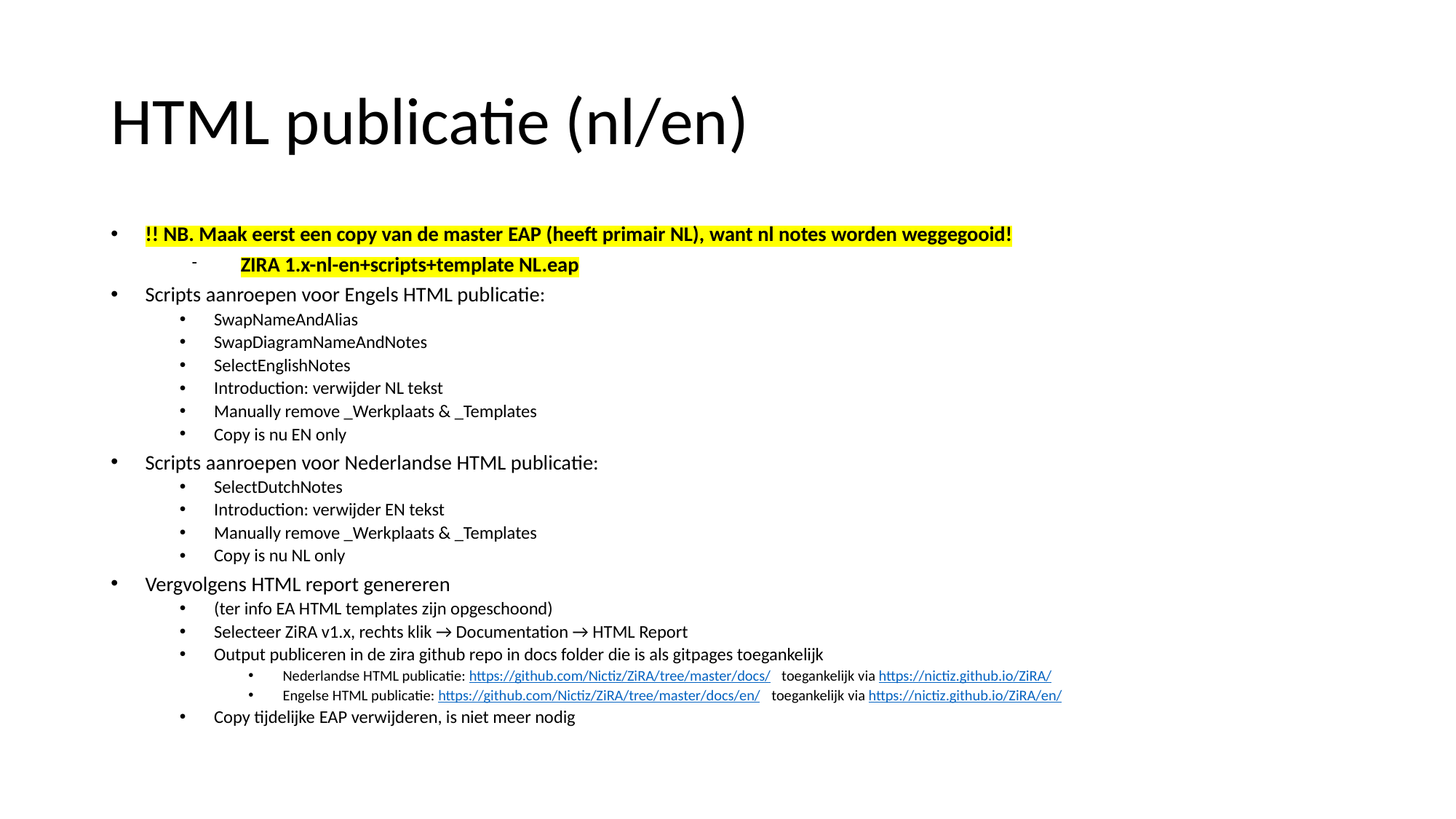

# HTML publicatie (nl/en)
!! NB. Maak eerst een copy van de master EAP (heeft primair NL), want nl notes worden weggegooid!
ZIRA 1.x-nl-en+scripts+template NL.eap
Scripts aanroepen voor Engels HTML publicatie:
SwapNameAndAlias
SwapDiagramNameAndNotes
SelectEnglishNotes
Introduction: verwijder NL tekst
Manually remove _Werkplaats & _Templates
Copy is nu EN only
Scripts aanroepen voor Nederlandse HTML publicatie:
SelectDutchNotes
Introduction: verwijder EN tekst
Manually remove _Werkplaats & _Templates
Copy is nu NL only
Vergvolgens HTML report genereren
(ter info EA HTML templates zijn opgeschoond)
Selecteer ZiRA v1.x, rechts klik → Documentation → HTML Report
Output publiceren in de zira github repo in docs folder die is als gitpages toegankelijk
Nederlandse HTML publicatie: https://github.com/Nictiz/ZiRA/tree/master/docs/  toegankelijk via https://nictiz.github.io/ZiRA/
Engelse HTML publicatie: https://github.com/Nictiz/ZiRA/tree/master/docs/en/  toegankelijk via https://nictiz.github.io/ZiRA/en/
Copy tijdelijke EAP verwijderen, is niet meer nodig